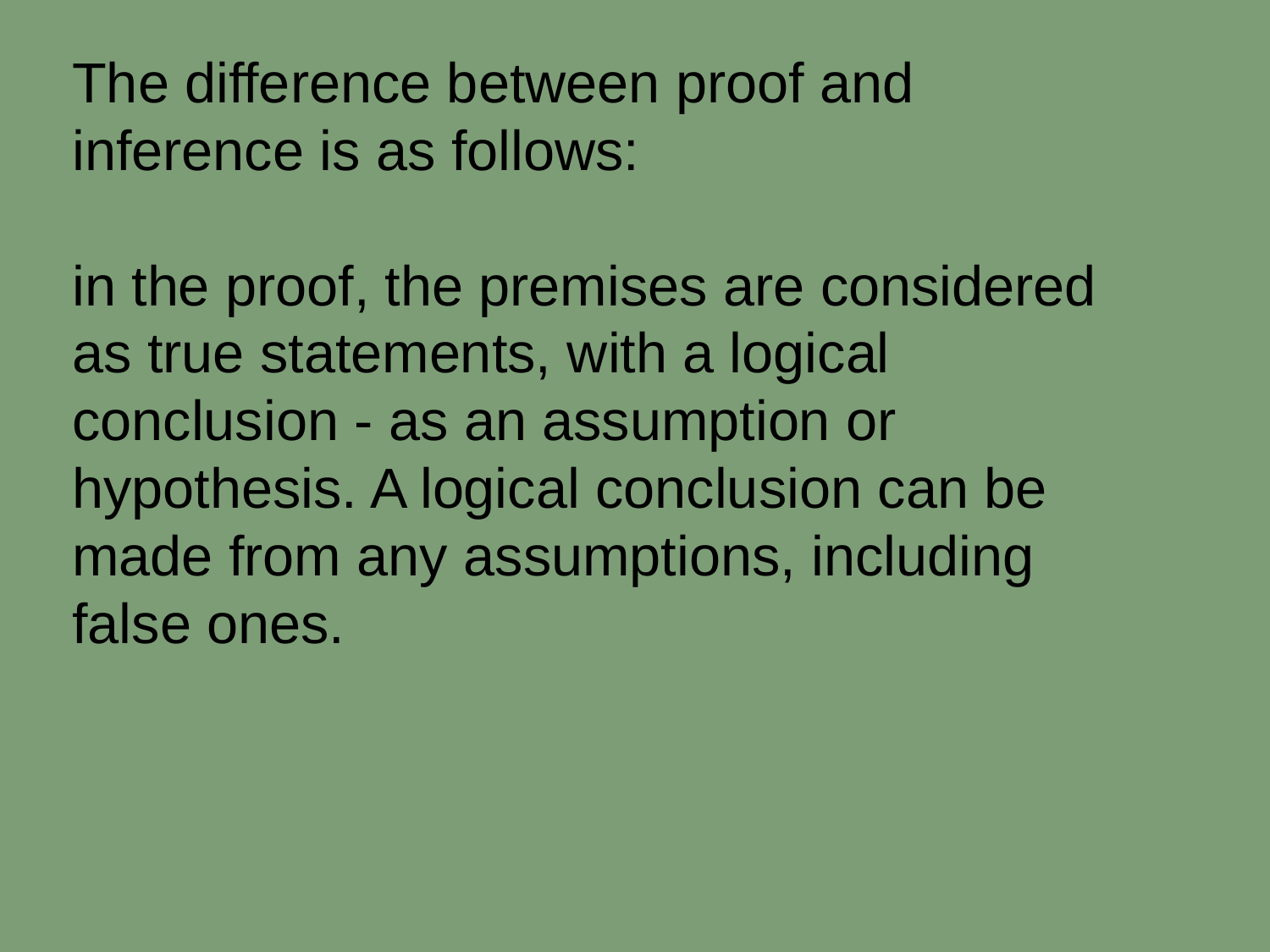

The difference between proof and inference is as follows:
in the proof, the premises are considered as true statements, with a logical conclusion - as an assumption or hypothesis. A logical conclusion can be made from any assumptions, including false ones.